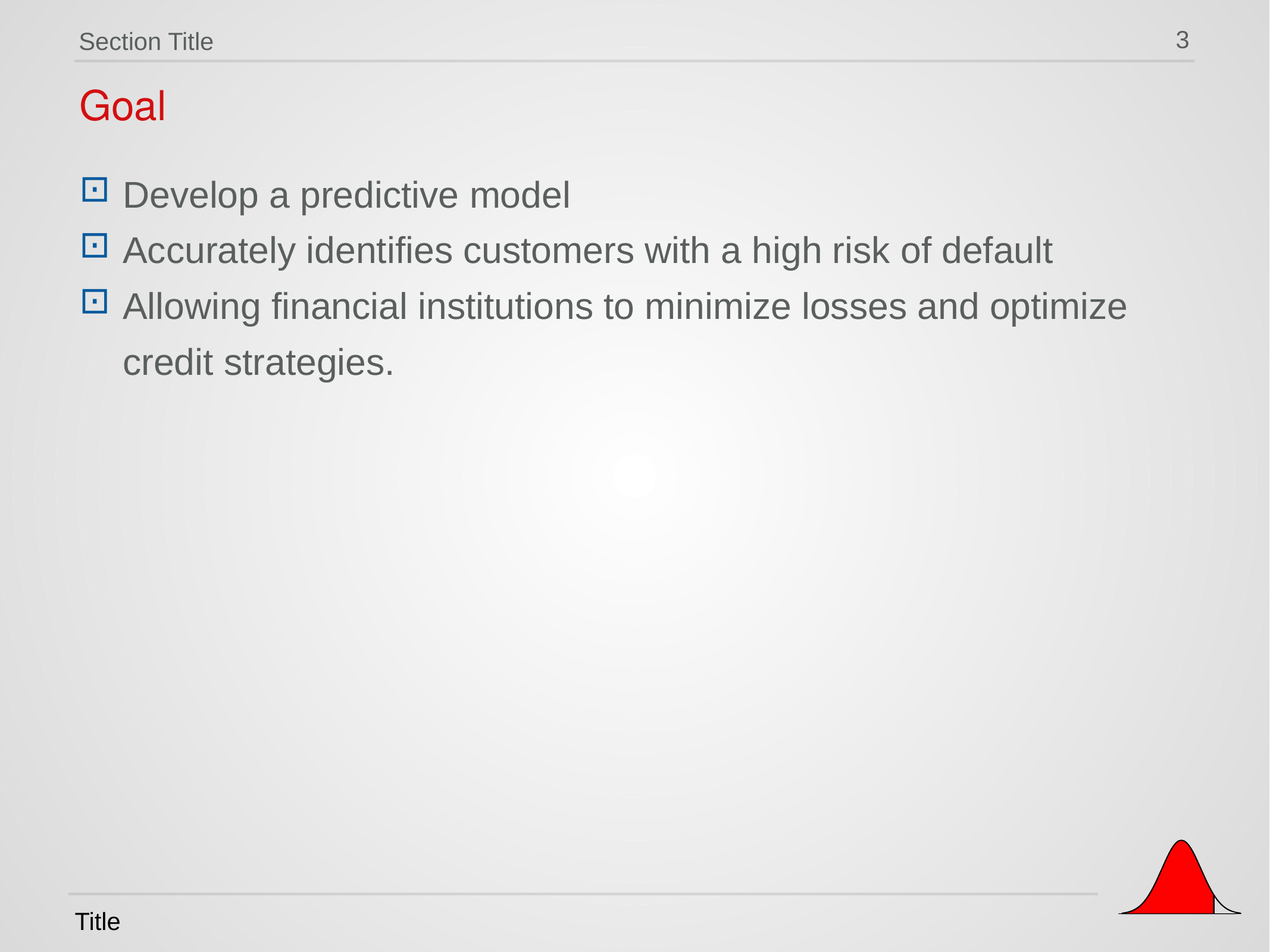

Section Title
3
Goal
Develop a predictive model
Accurately identifies customers with a high risk of default
Allowing financial institutions to minimize losses and optimize credit strategies.

Title